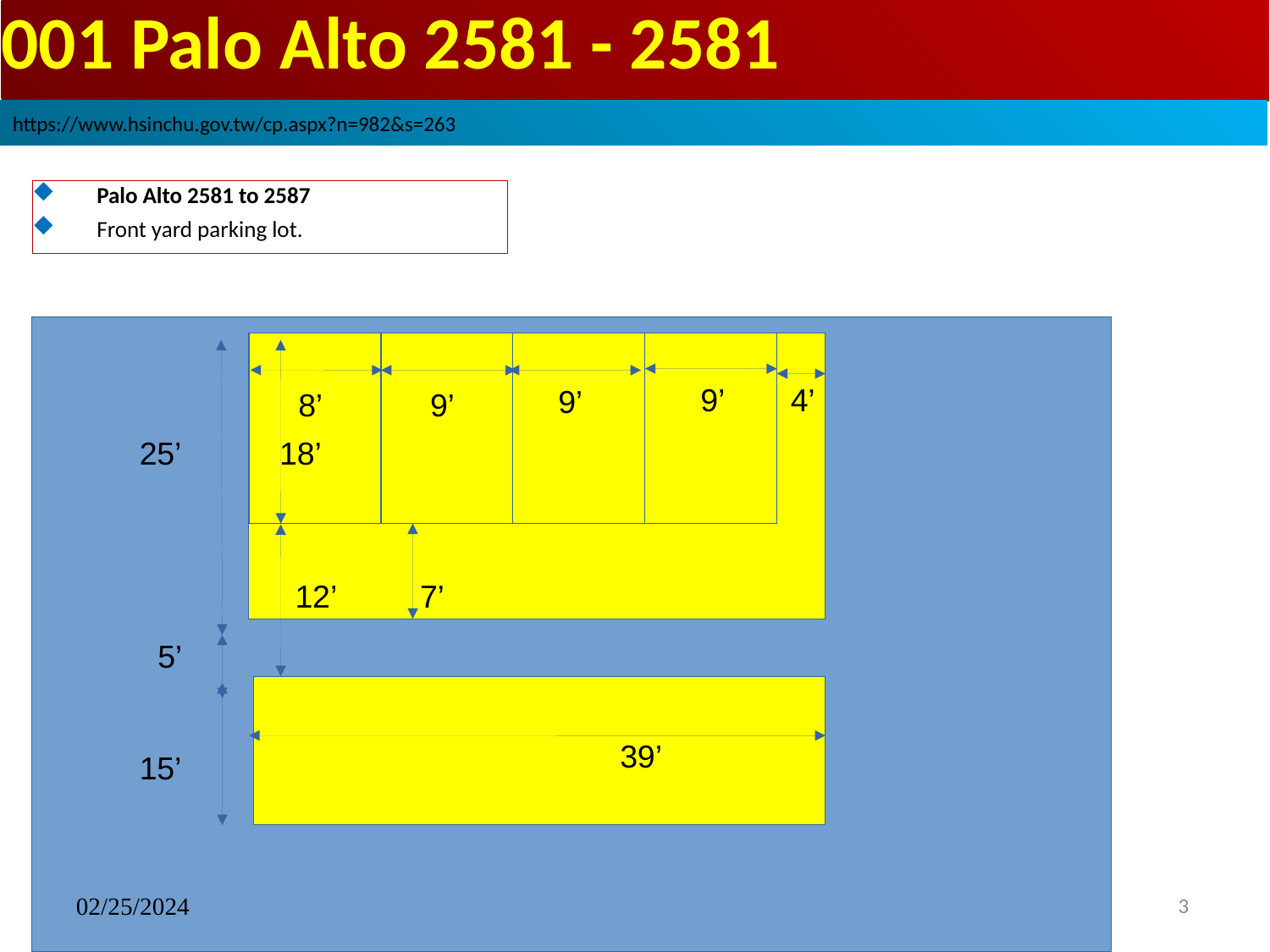

# 001 Palo Alto 2581 - 2581
https://www.hsinchu.gov.tw/cp.aspx?n=982&s=263
Palo Alto 2581 to 2587
Front yard parking lot.

9’
4’
9’
9’
8’
25’
18’

12’
7’
5’

39’

15’
02/25/2024
3